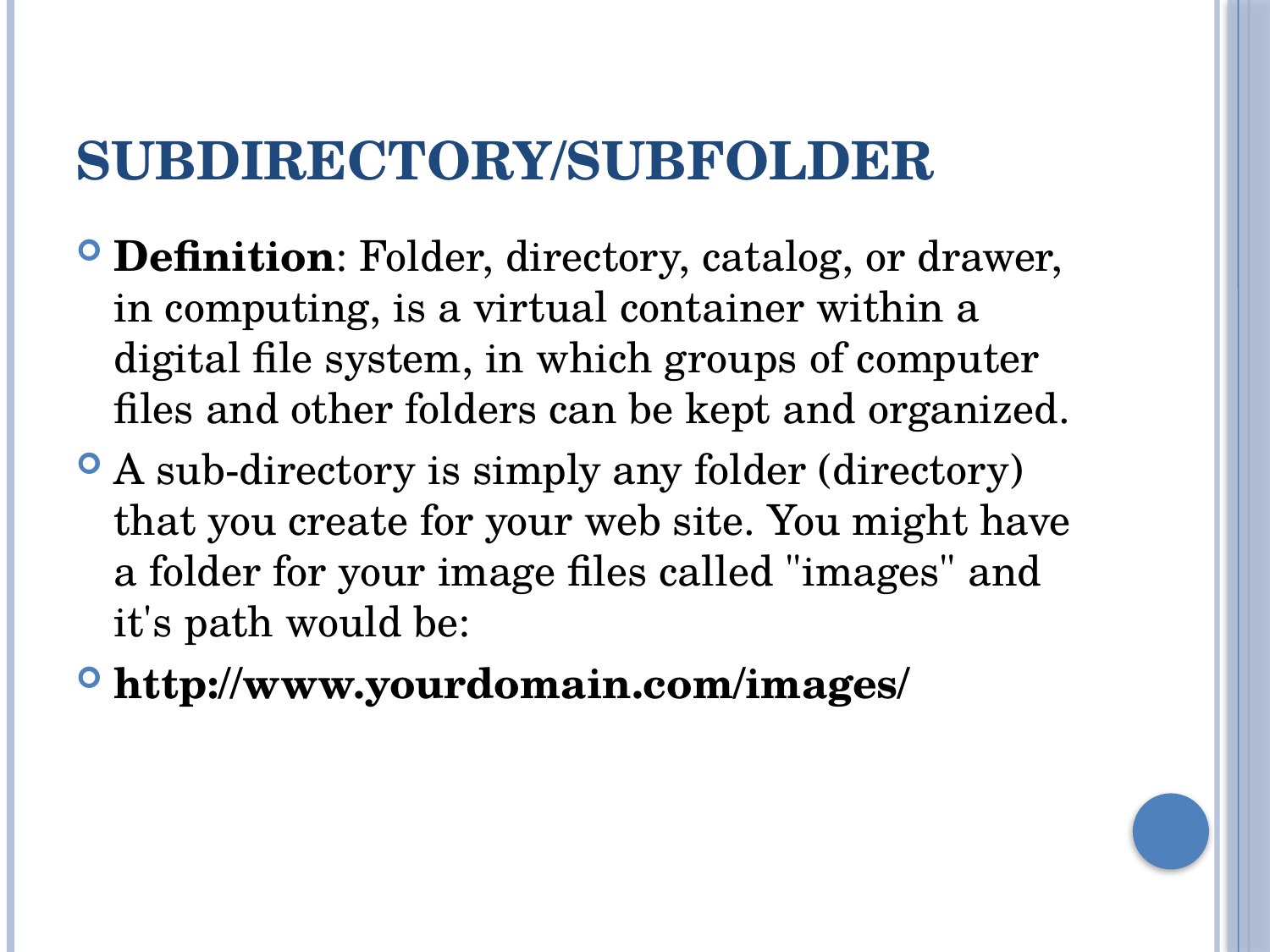

# Subdirectory/Subfolder
Definition: Folder, directory, catalog, or drawer, in computing, is a virtual container within a digital file system, in which groups of computer files and other folders can be kept and organized.
A sub-directory is simply any folder (directory) that you create for your web site. You might have a folder for your image files called "images" and it's path would be:
http://www.yourdomain.com/images/